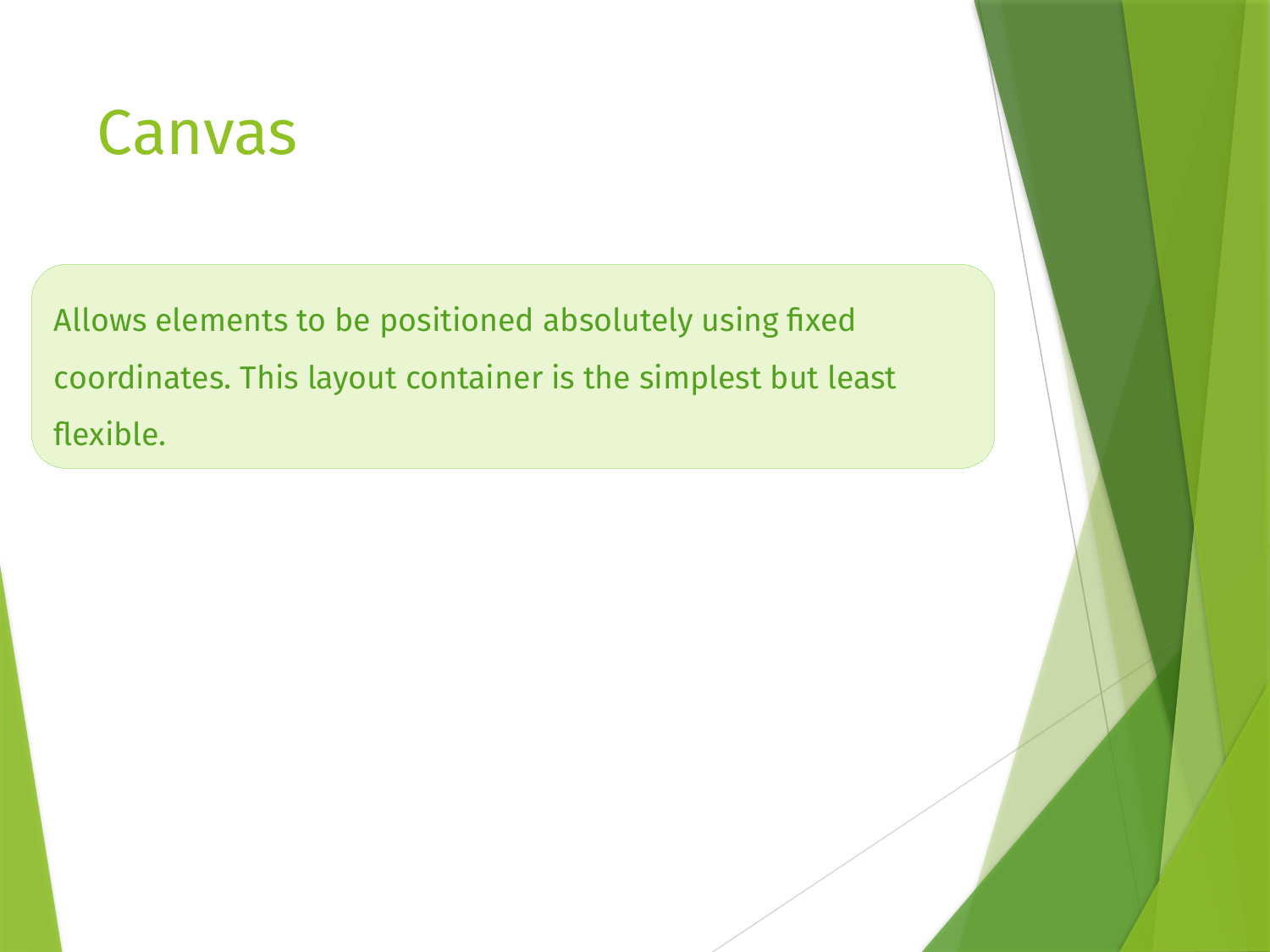

# Canvas
Allows elements to be positioned absolutely using fixed coordinates. This layout container is the simplest but least flexible.